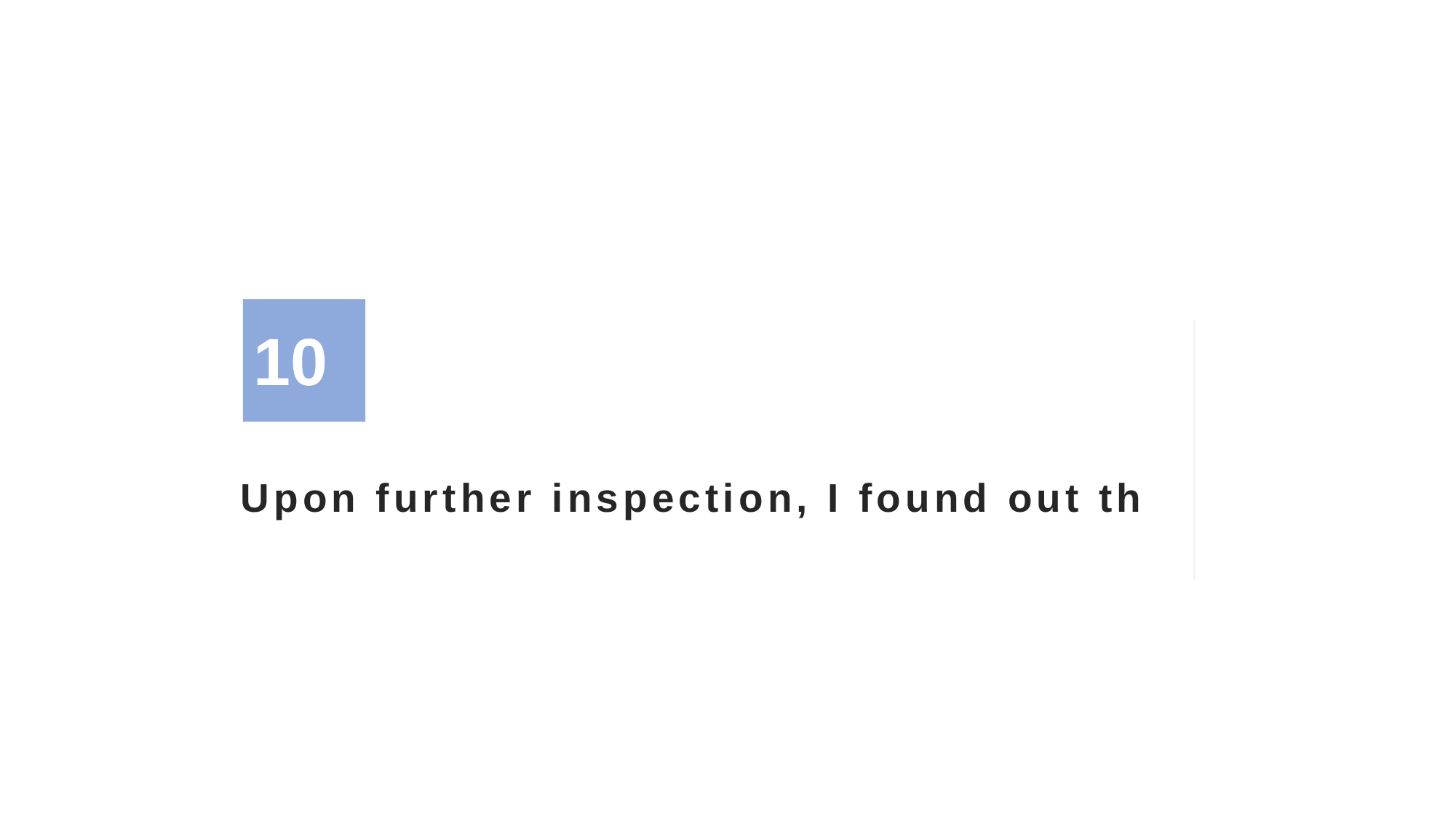

10

# Upon further inspection, I found out th